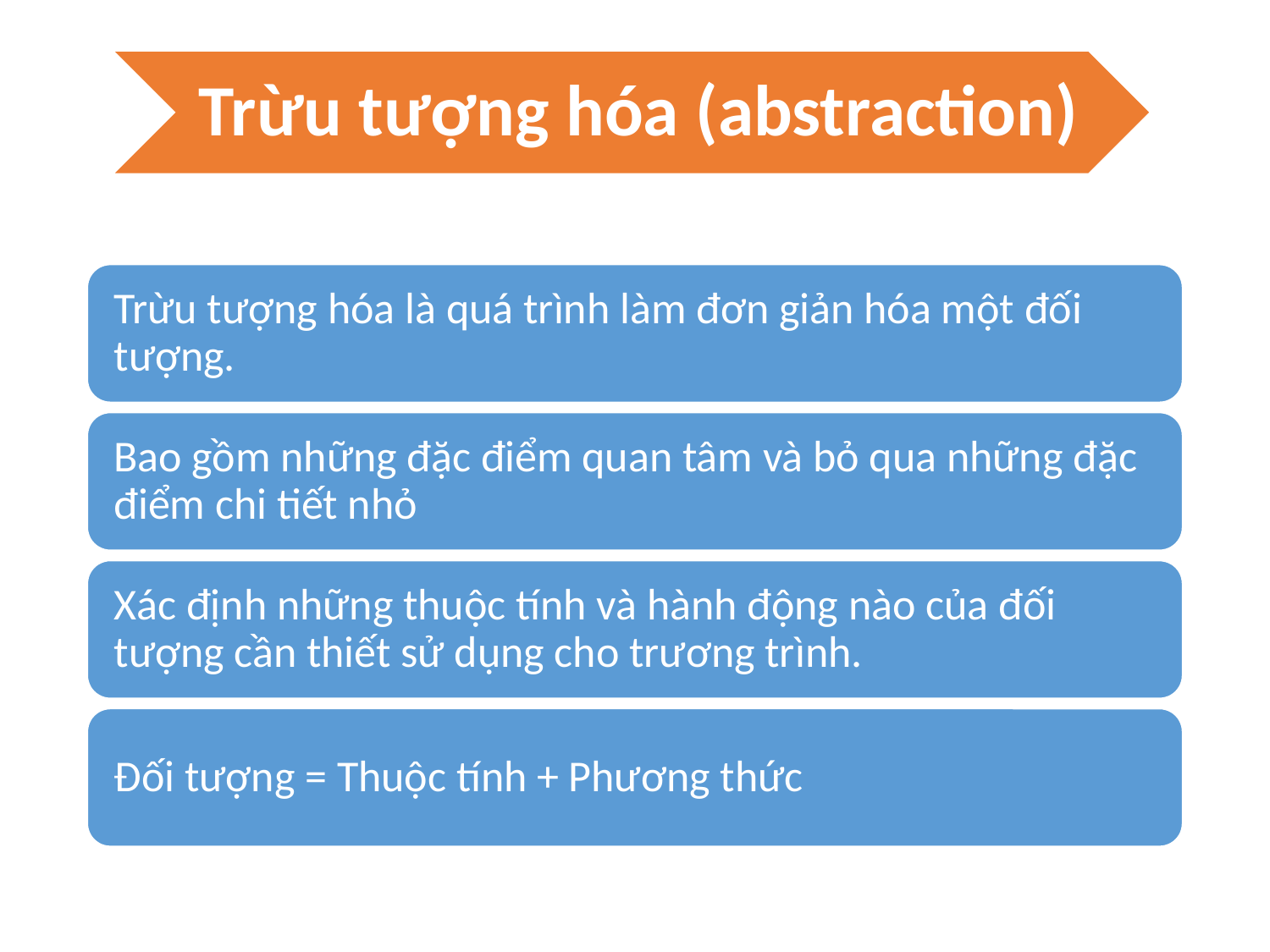

Trừu tượng hóa (abstraction)
Trừu tượng hóa là quá trình làm đơn giản hóa một đối tượng.
Bao gồm những đặc điểm quan tâm và bỏ qua những đặc điểm chi tiết nhỏ
Xác định những thuộc tính và hành động nào của đối tượng cần thiết sử dụng cho trương trình.
Đối tượng = Thuộc tính + Phương thức